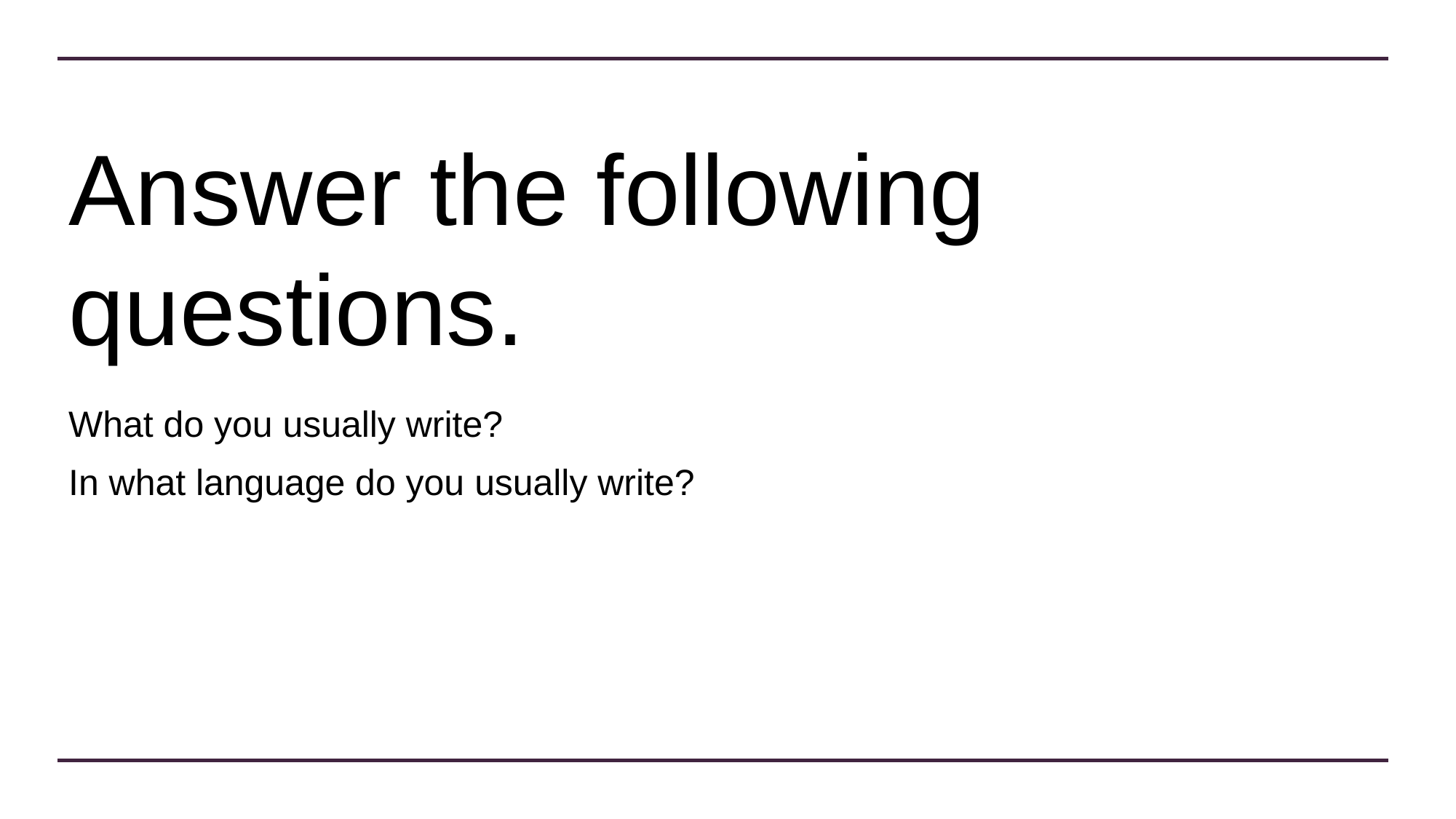

# Answer the following questions.
What do you usually write?
In what language do you usually write?